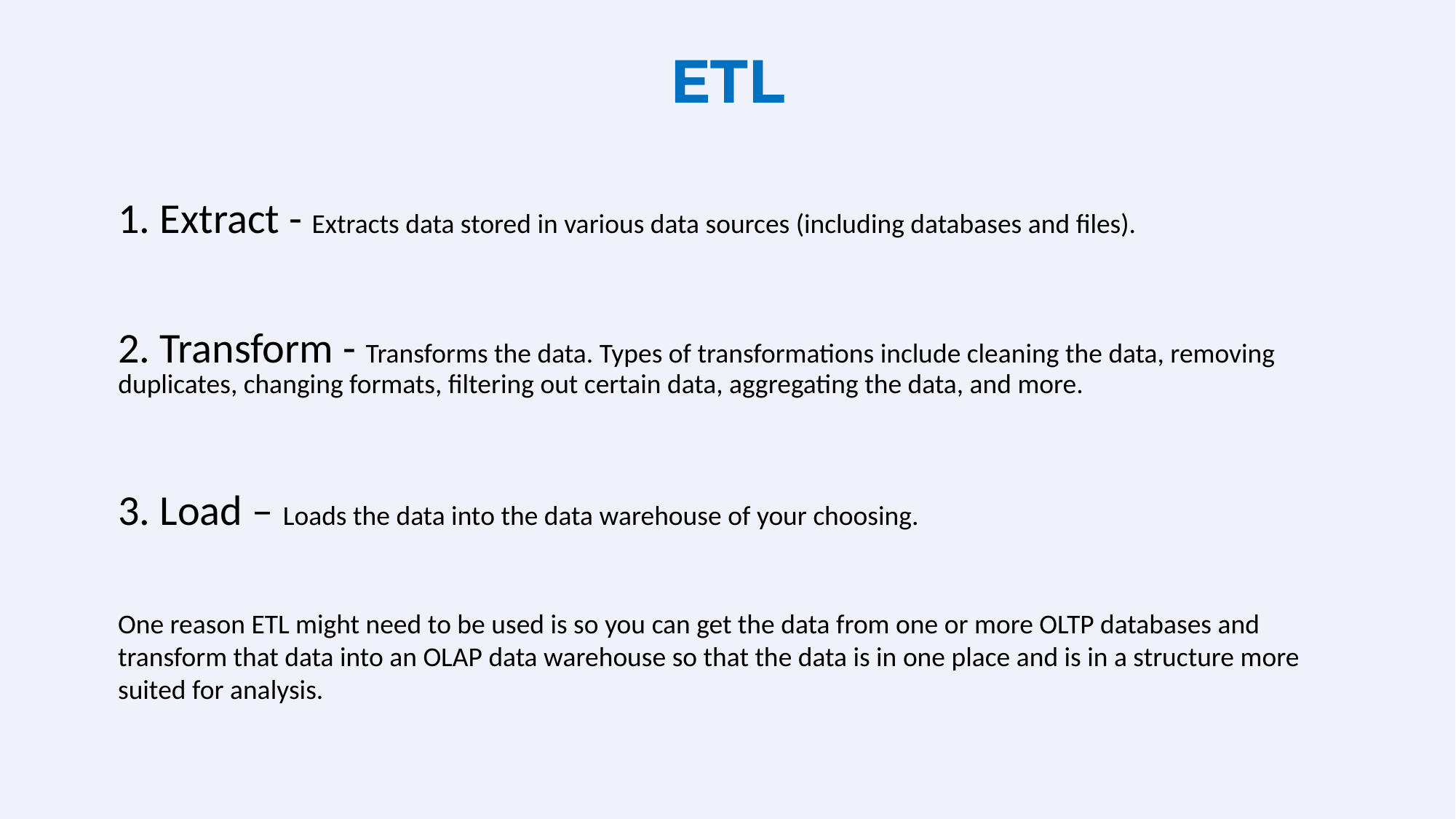

ETL
| 1. Extract - Extracts data stored in various data sources (including databases and files). |
| --- |
| 2. Transform - Transforms the data. Types of transformations include cleaning the data, removing duplicates, changing formats, filtering out certain data, aggregating the data, and more. |
| --- |
| 3. Load – Loads the data into the data warehouse of your choosing. |
| --- |
One reason ETL might need to be used is so you can get the data from one or more OLTP databases and transform that data into an OLAP data warehouse so that the data is in one place and is in a structure more suited for analysis.